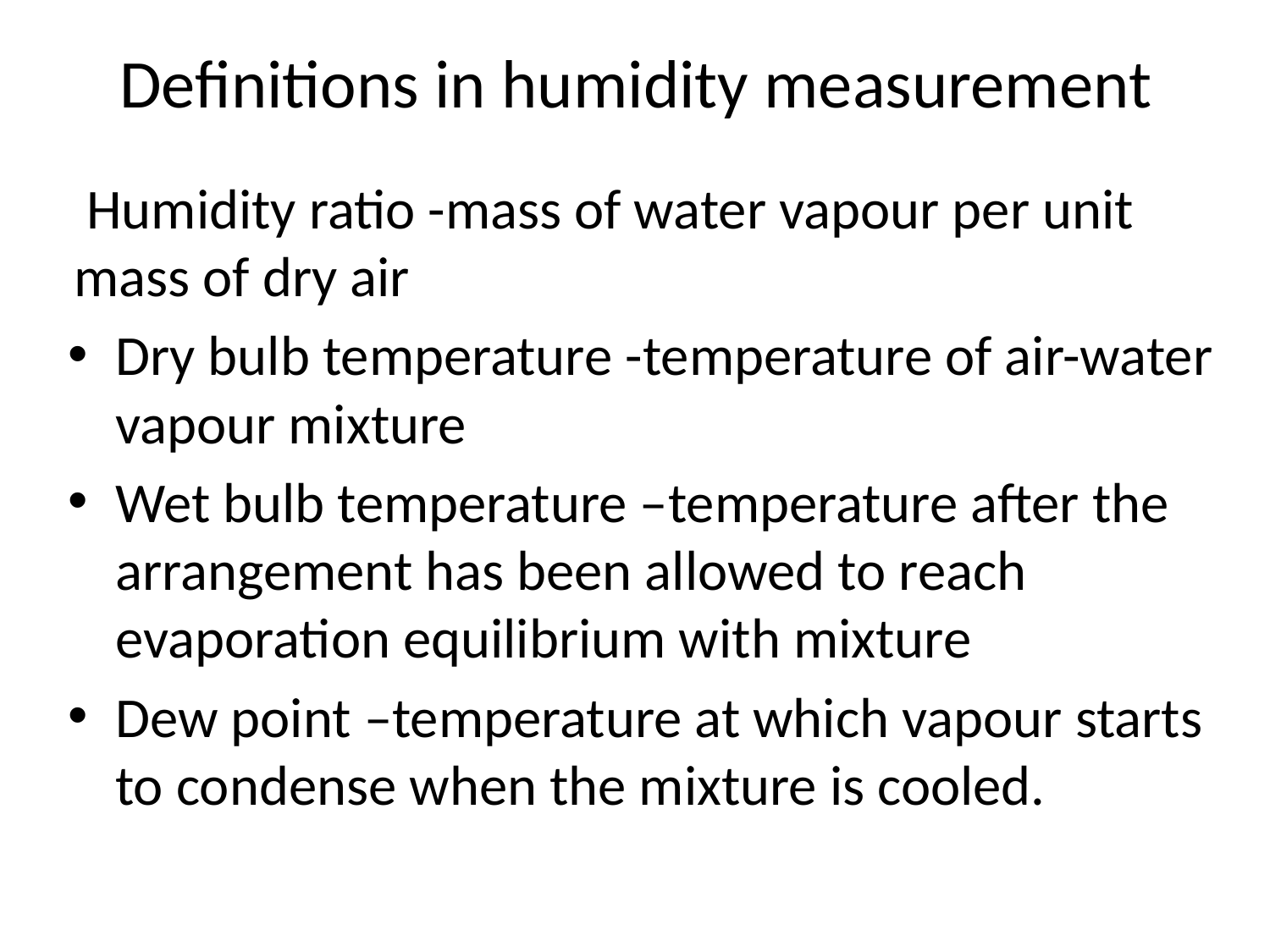

# Definitions in humidity measurement
 Humidity ratio -mass of water vapour per unit mass of dry air
Dry bulb temperature -temperature of air-water vapour mixture
Wet bulb temperature –temperature after the arrangement has been allowed to reach evaporation equilibrium with mixture
Dew point –temperature at which vapour starts to condense when the mixture is cooled.